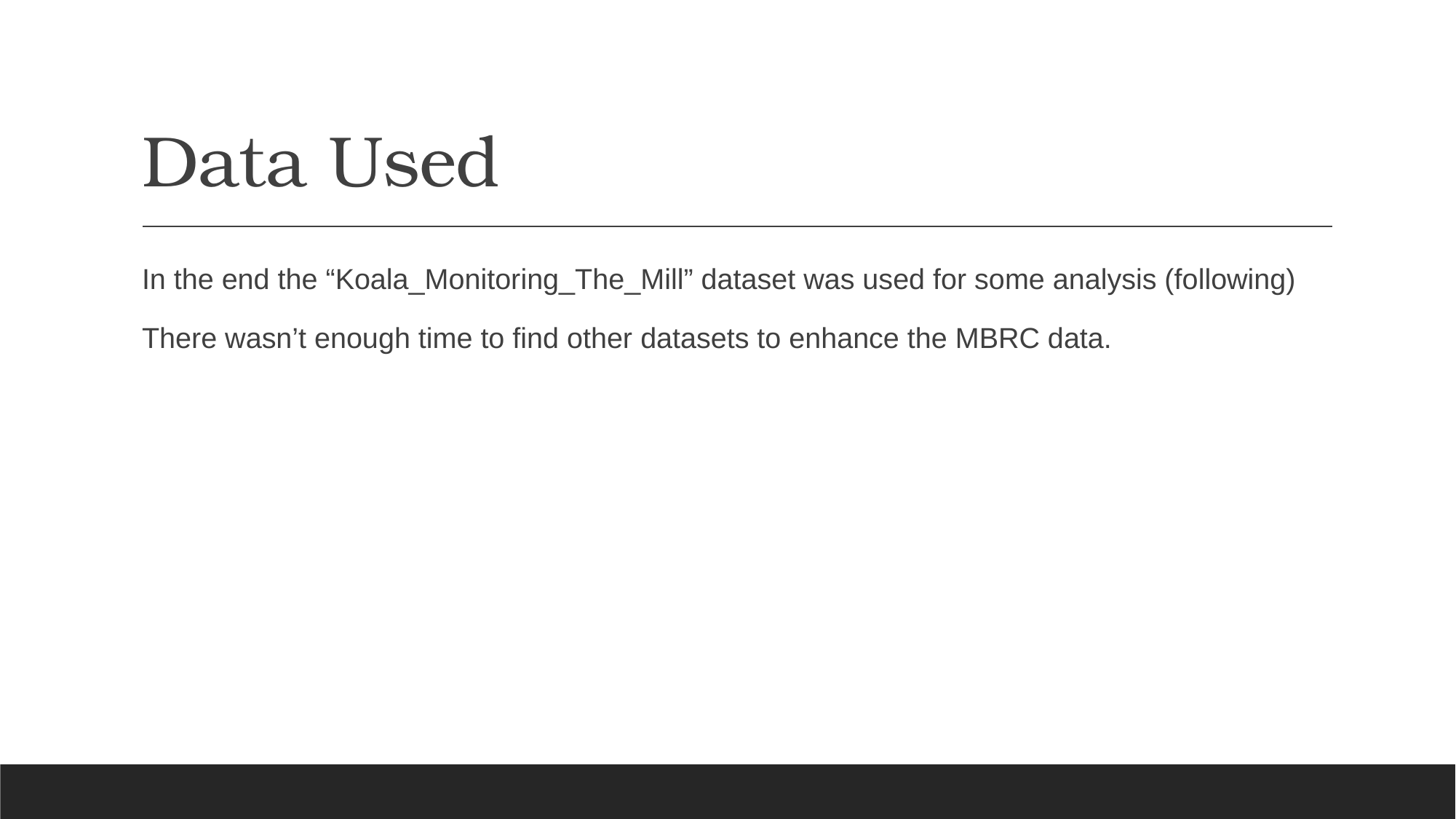

# Data Used
In the end the “Koala_Monitoring_The_Mill” dataset was used for some analysis (following)
There wasn’t enough time to find other datasets to enhance the MBRC data.